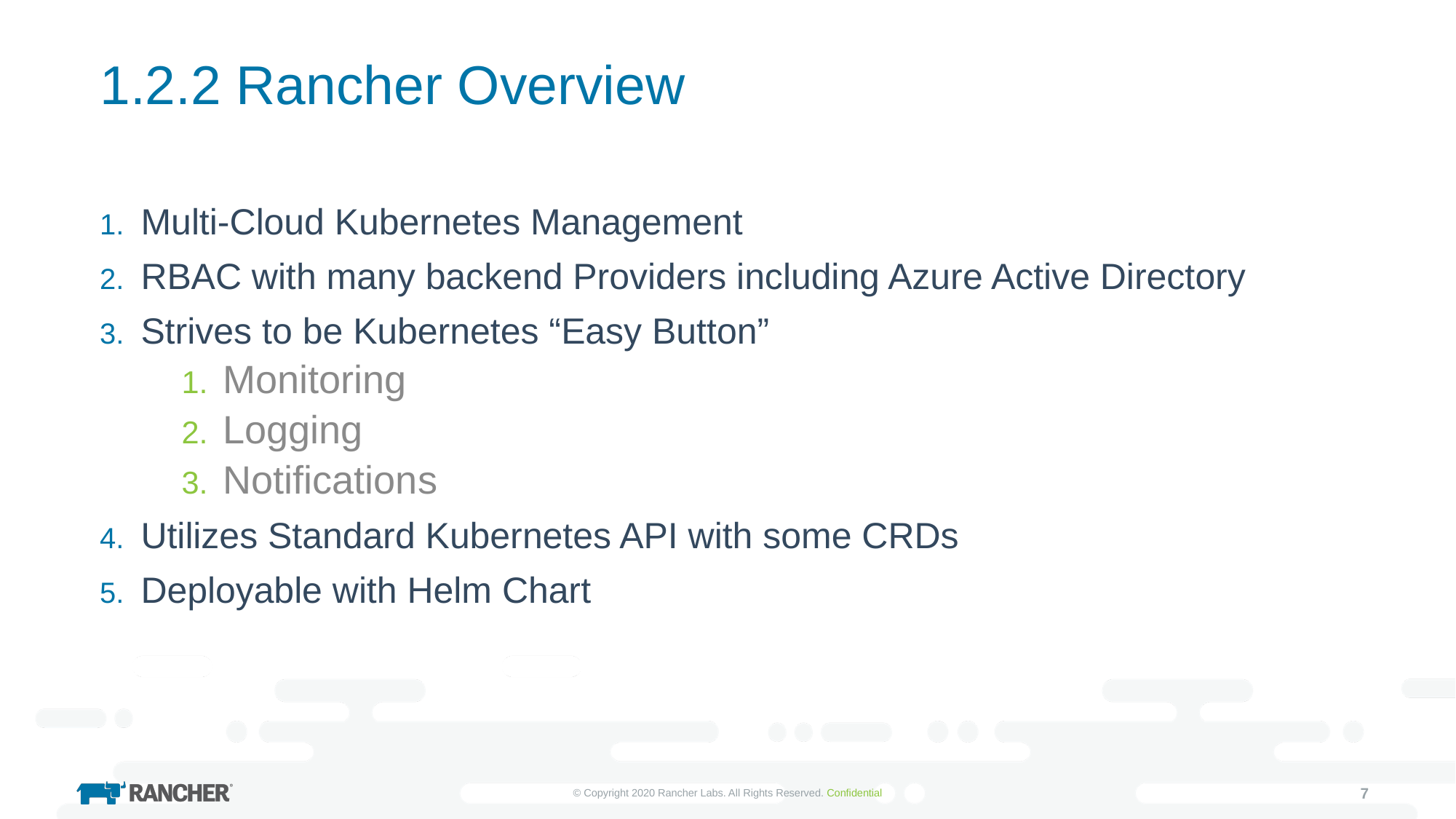

# 1.2.2 Rancher Overview
Multi-Cloud Kubernetes Management
RBAC with many backend Providers including Azure Active Directory
Strives to be Kubernetes “Easy Button”
Monitoring
Logging
Notifications
Utilizes Standard Kubernetes API with some CRDs
Deployable with Helm Chart